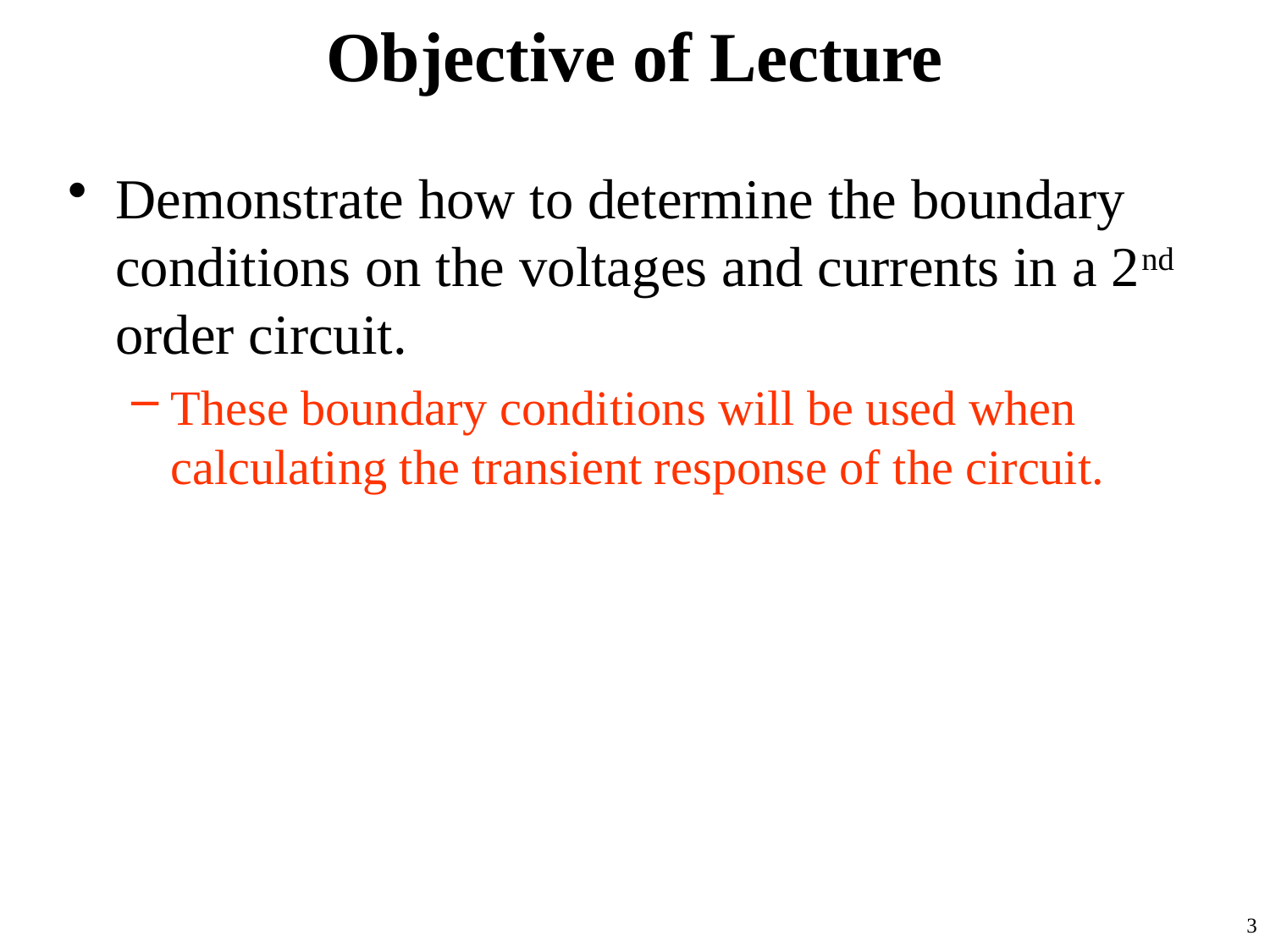

# Objective of Lecture
Demonstrate how to determine the boundary conditions on the voltages and currents in a 2nd order circuit.
These boundary conditions will be used when calculating the transient response of the circuit.
3